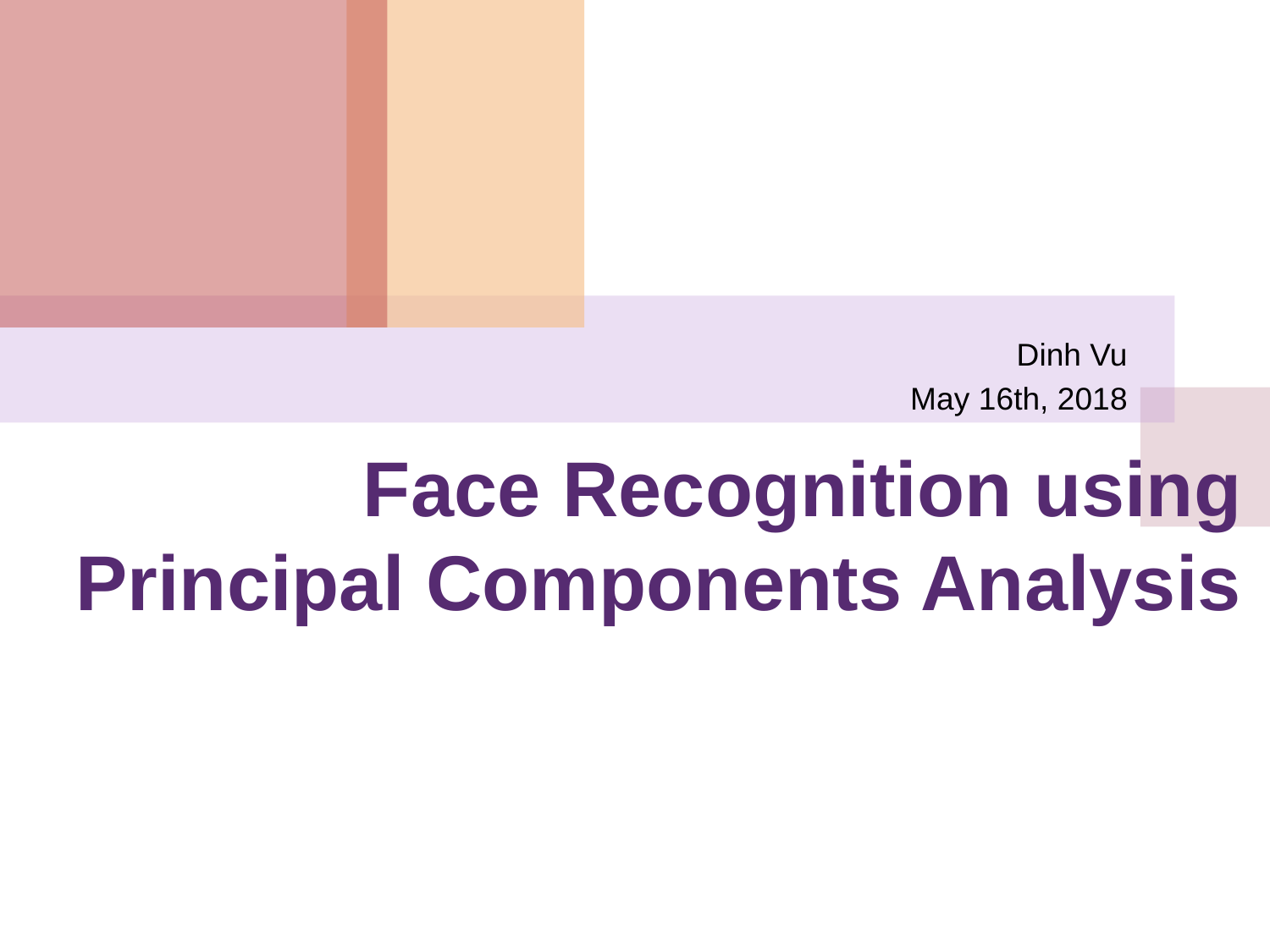

Dinh Vu
May 16th, 2018
# Face Recognition using Principal Components Analysis